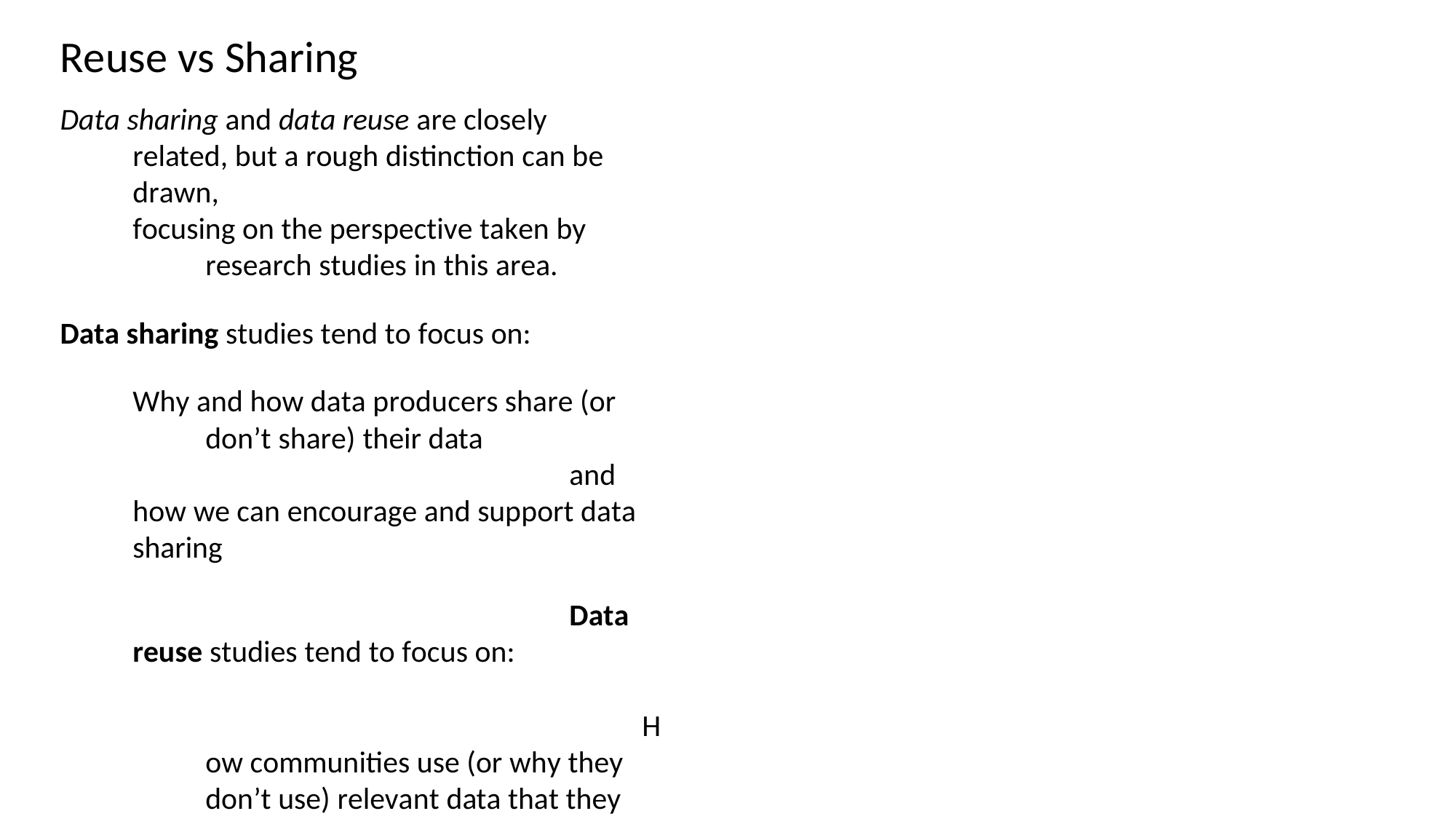

Reuse vs Sharing
Data sharing and data reuse are closely related, but a rough distinction can be drawn,
focusing on the perspective taken by research studies in this area.

Data sharing studies tend to focus on:

Why and how data producers share (or don’t share) their data
and how we can encourage and support data sharing

Data reuse studies tend to focus on:

How communities use (or why they don’t use) relevant data that they did not produce
and for which they are not the intended consumer*
and how we can encourage and support reliable and efficient reuse of such data

So data sharing focuses on the producer, and data reuse on the consumer.
Not surprisingly the respective issues tend to be mirror images.

*cf. “designated community” (OAIS).